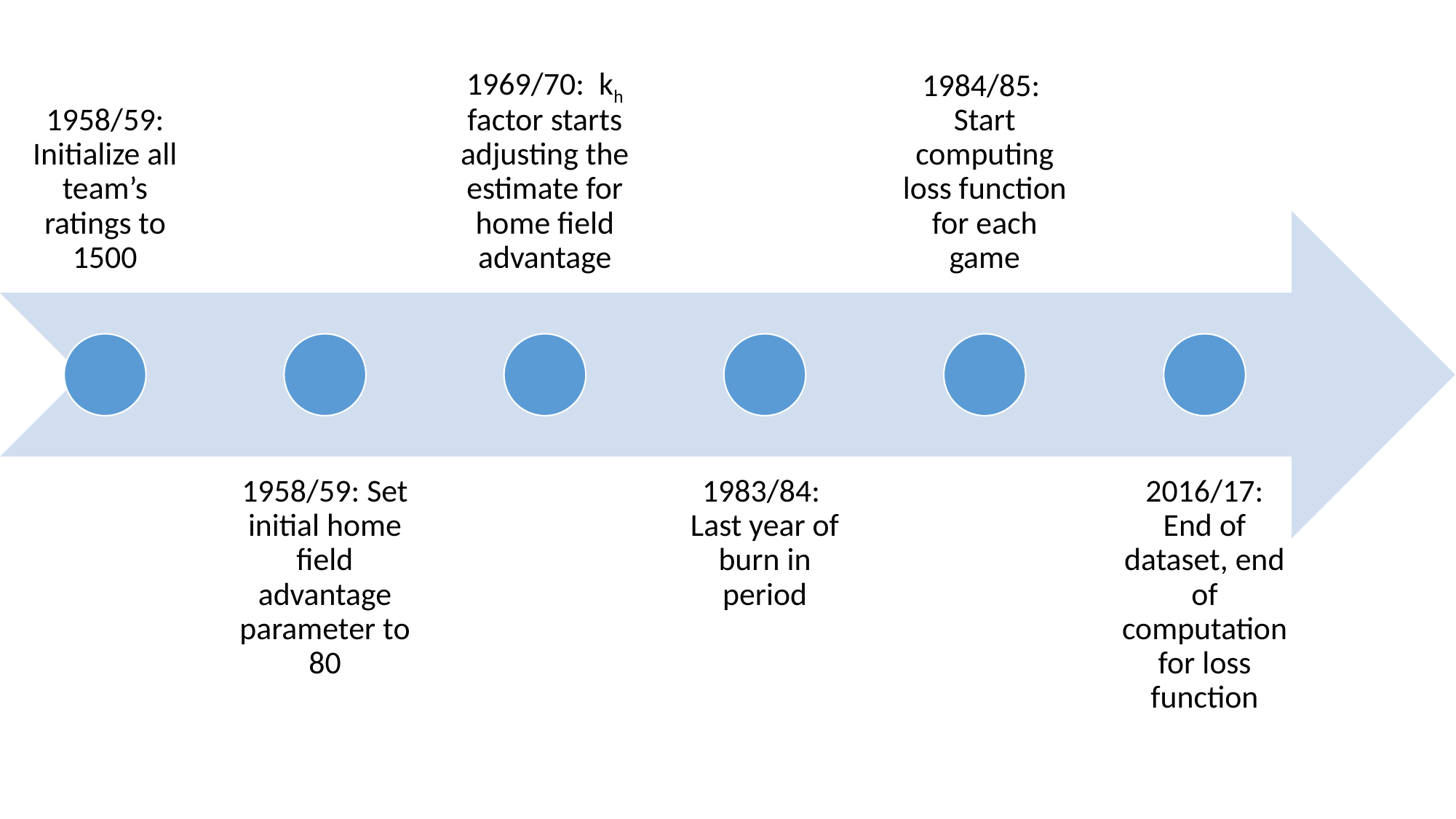

1958/59: Initialize all team’s ratings to 1500
1958/59: Set initial home field advantage parameter to 80
1969/70:  kh factor starts adjusting the estimate for home field advantage
1983/84:  Last year of burn in period
1984/85:  Start computing loss function for each game
2016/17: End of dataset, end of computation for loss function